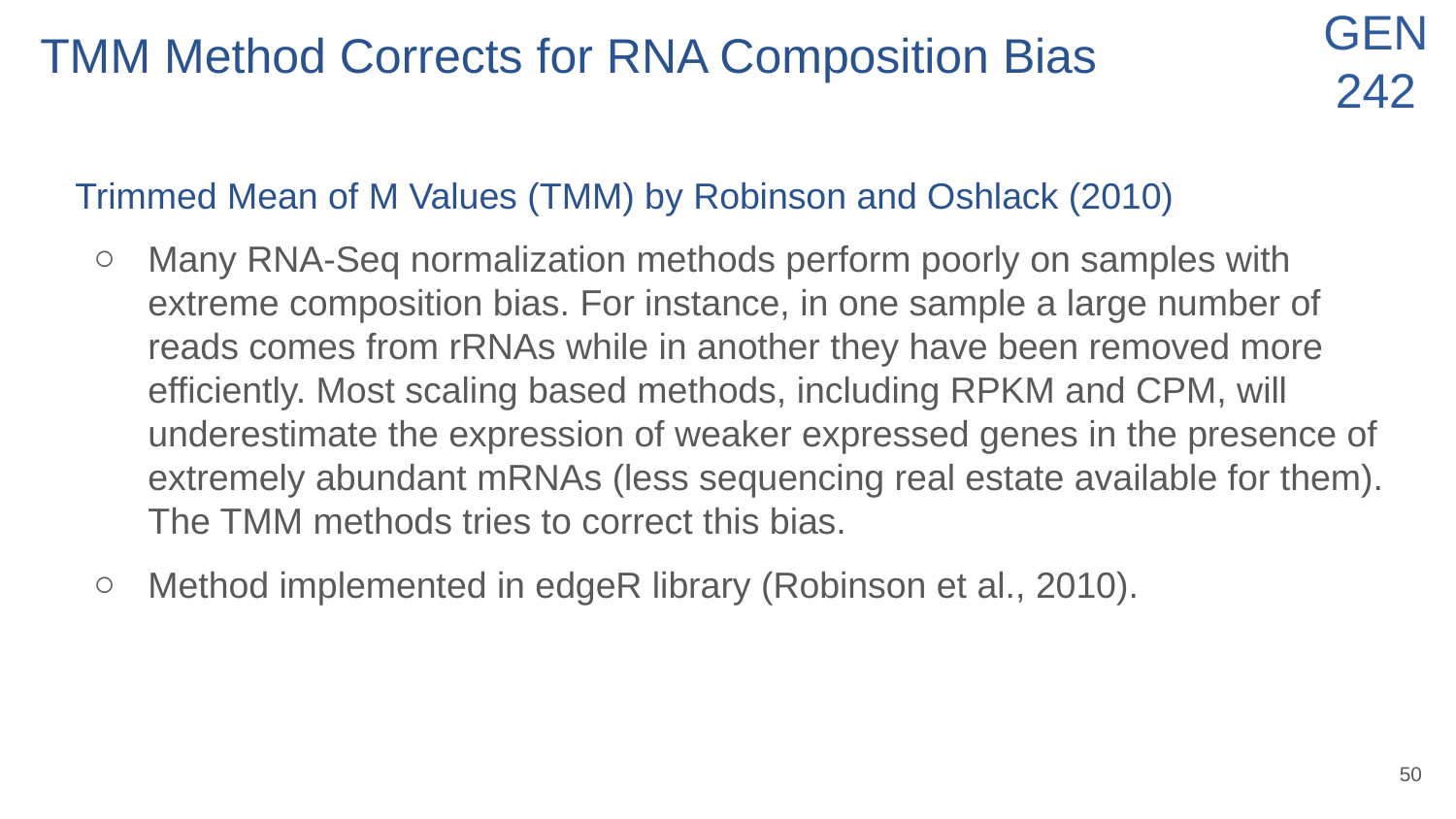

# TMM Method Corrects for RNA Composition Bias
Trimmed Mean of M Values (TMM) by Robinson and Oshlack (2010)
Many RNA-Seq normalization methods perform poorly on samples with extreme composition bias. For instance, in one sample a large number of reads comes from rRNAs while in another they have been removed more efficiently. Most scaling based methods, including RPKM and CPM, will underestimate the expression of weaker expressed genes in the presence of extremely abundant mRNAs (less sequencing real estate available for them). The TMM methods tries to correct this bias.
Method implemented in edgeR library (Robinson et al., 2010).
50